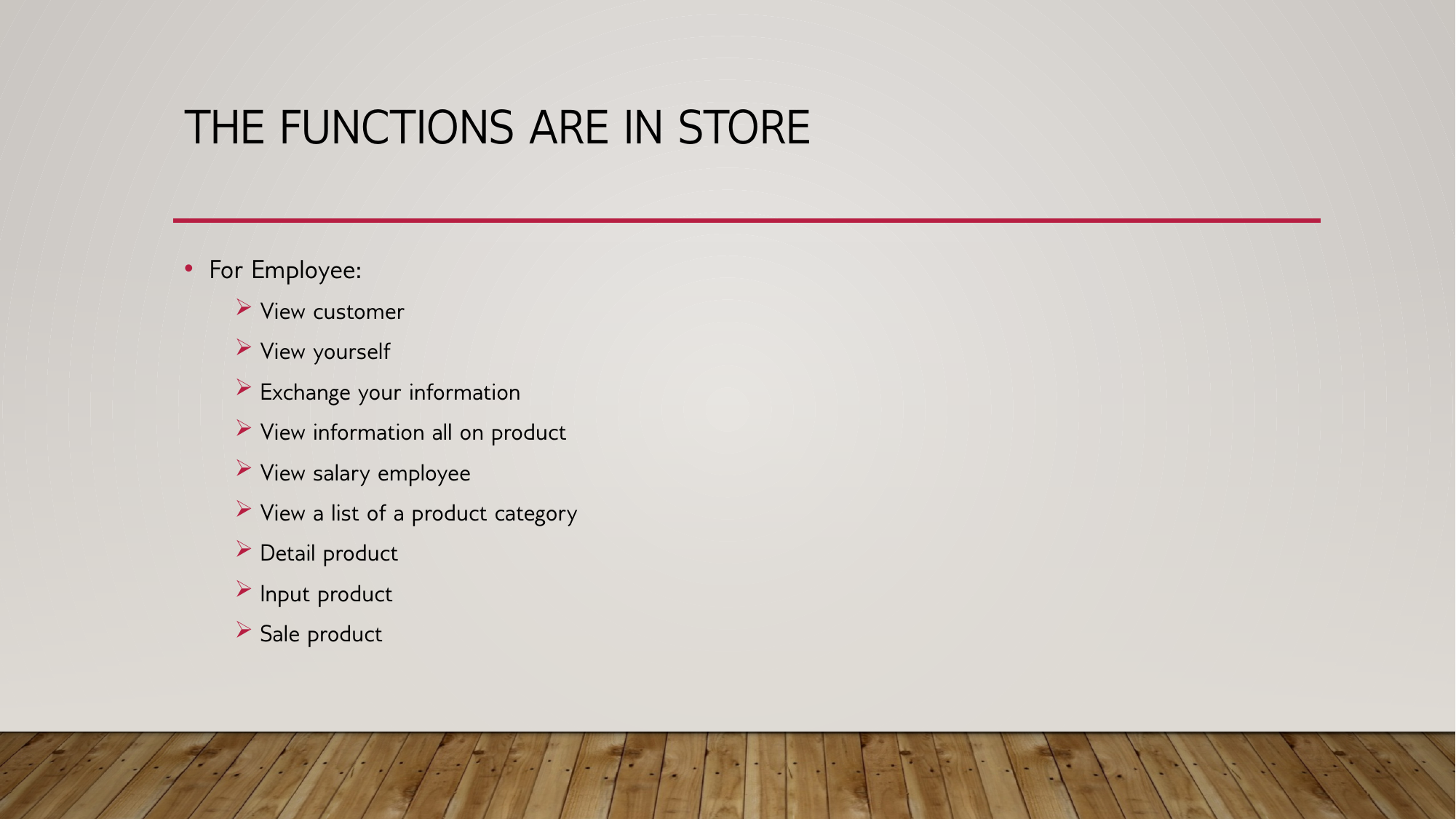

# The functions are in store
For Employee:
View customer
View yourself
Exchange your information
View information all on product
View salary employee
View a list of a product category
Detail product
Input product
Sale product